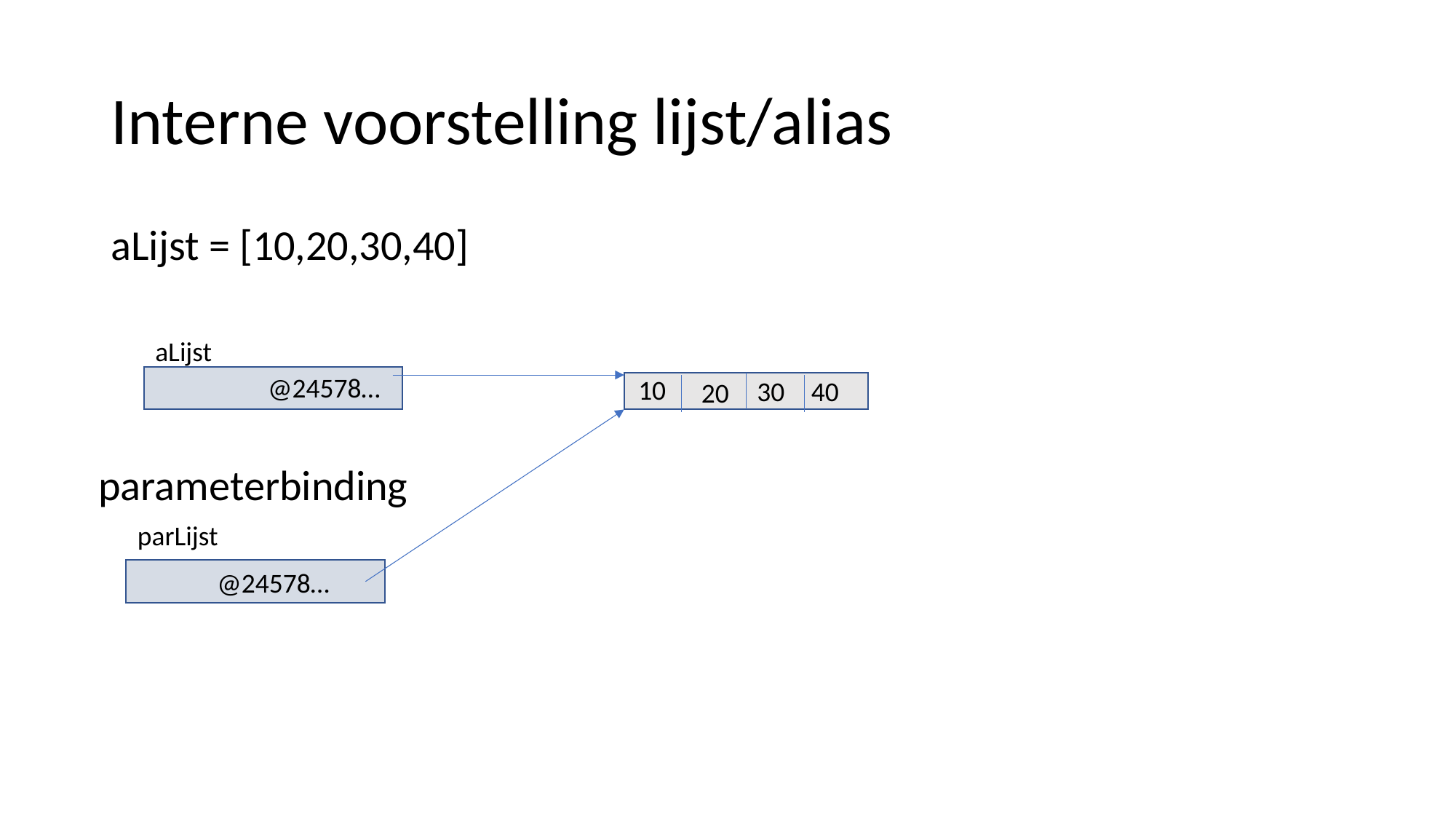

# Interne voorstelling lijst/alias
aLijst = [10,20,30,40]

aLijst
@24578…

10
30
40
20

parameterbinding

parLijst

@24578…